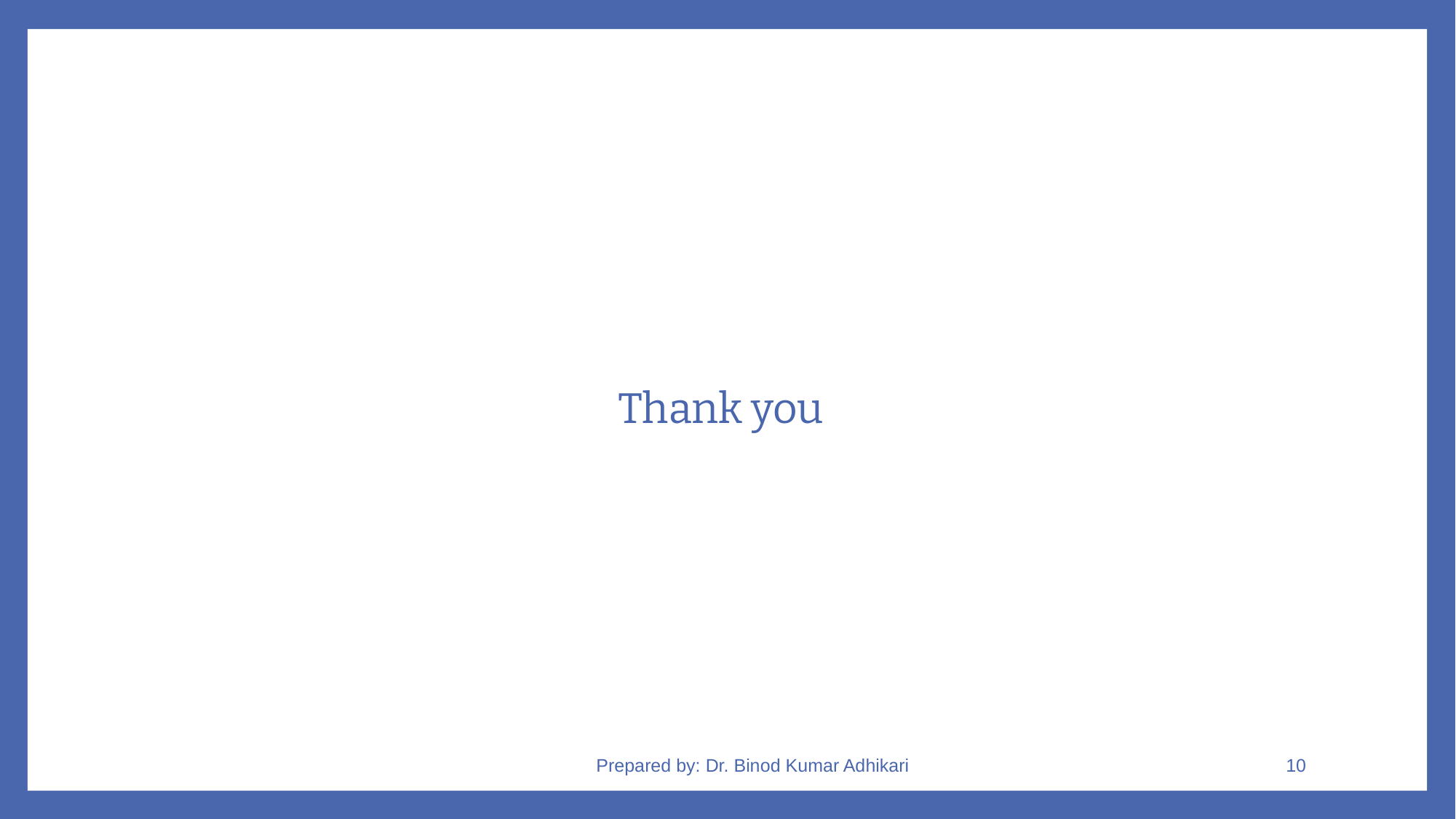

Thank you
Prepared by: Dr. Binod Kumar Adhikari
10